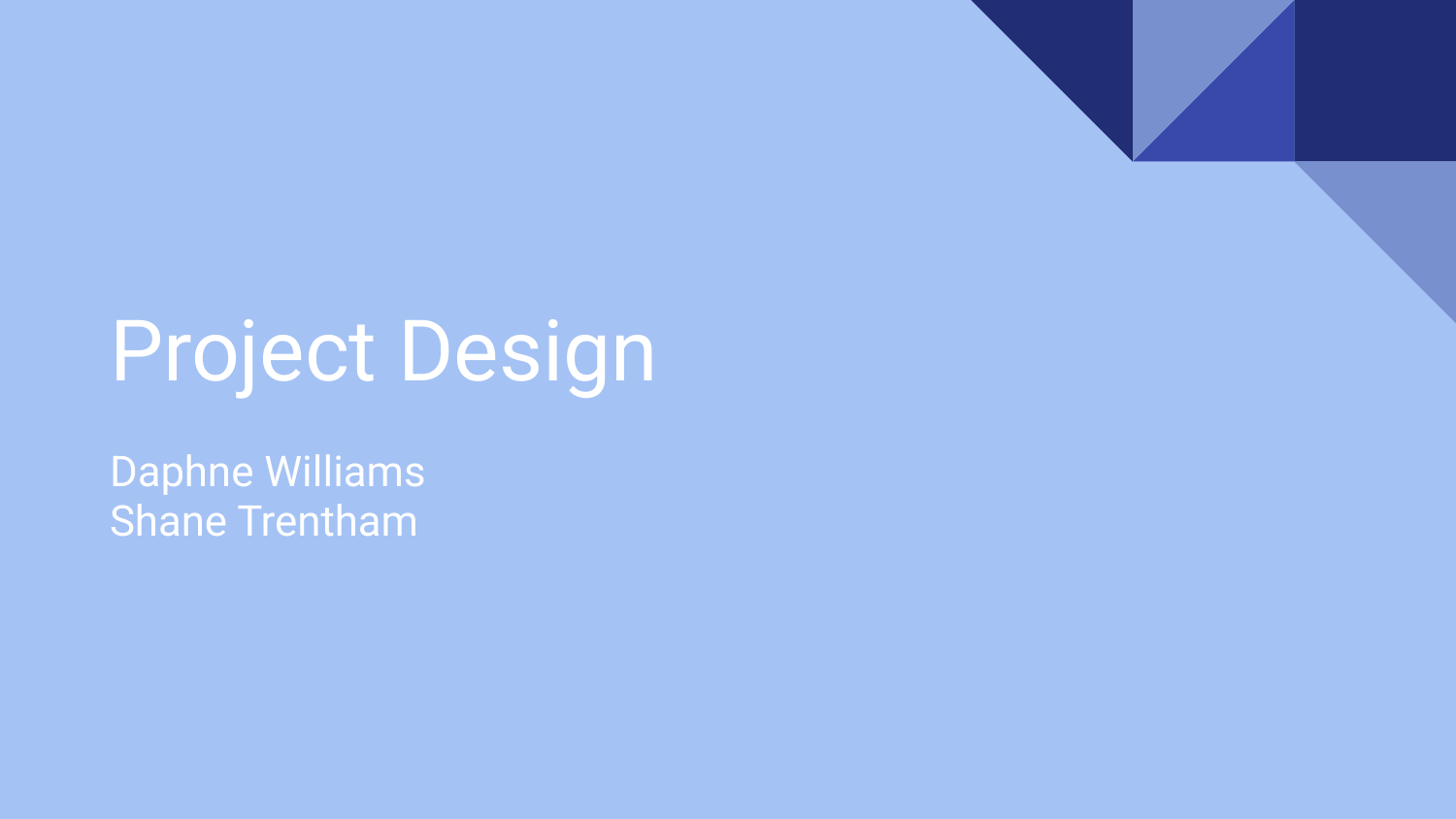

# Project Design
Daphne Williams
Shane Trentham